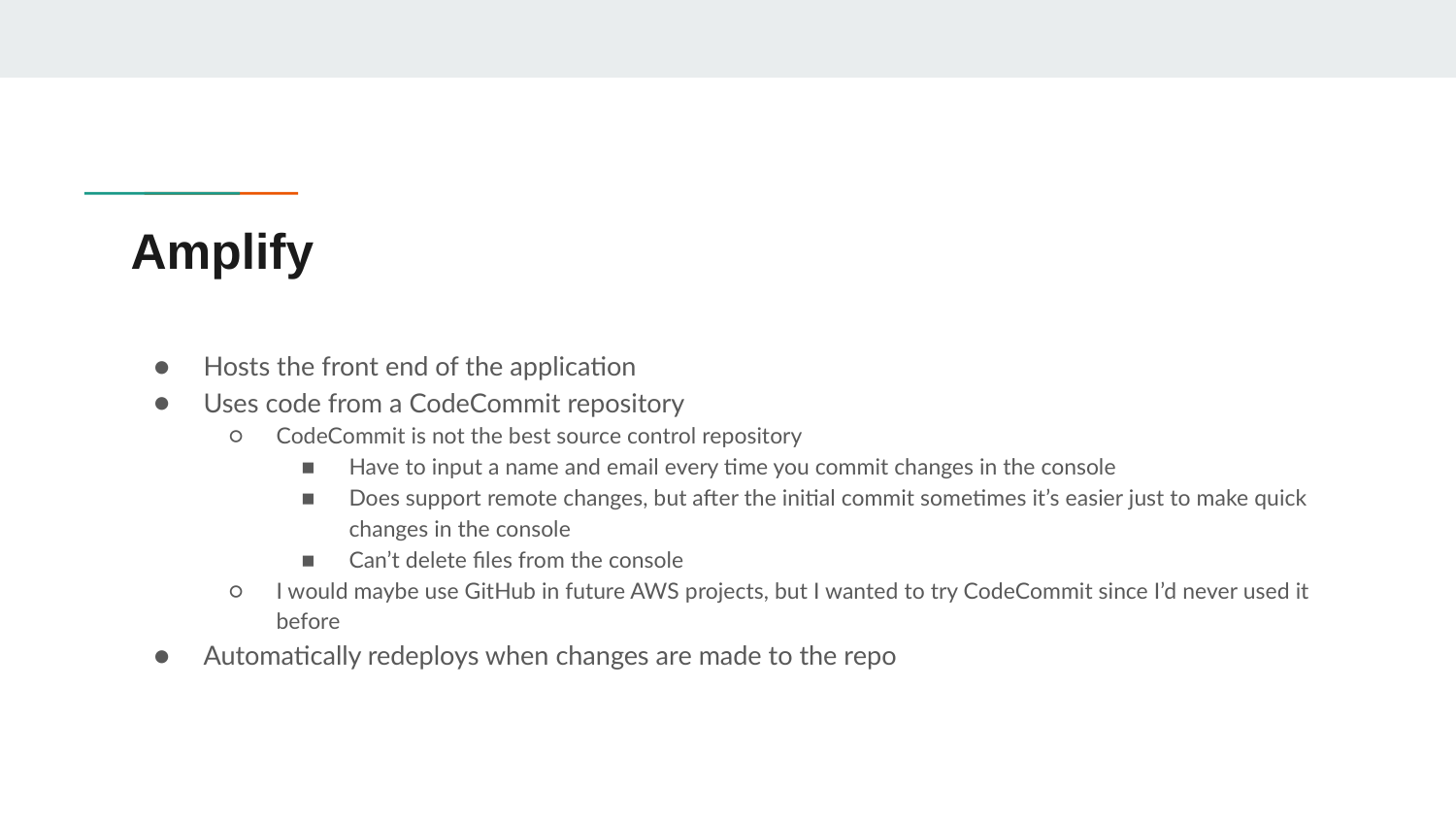

# Amplify
Hosts the front end of the application
Uses code from a CodeCommit repository
CodeCommit is not the best source control repository
Have to input a name and email every time you commit changes in the console
Does support remote changes, but after the initial commit sometimes it’s easier just to make quick changes in the console
Can’t delete files from the console
I would maybe use GitHub in future AWS projects, but I wanted to try CodeCommit since I’d never used it before
Automatically redeploys when changes are made to the repo